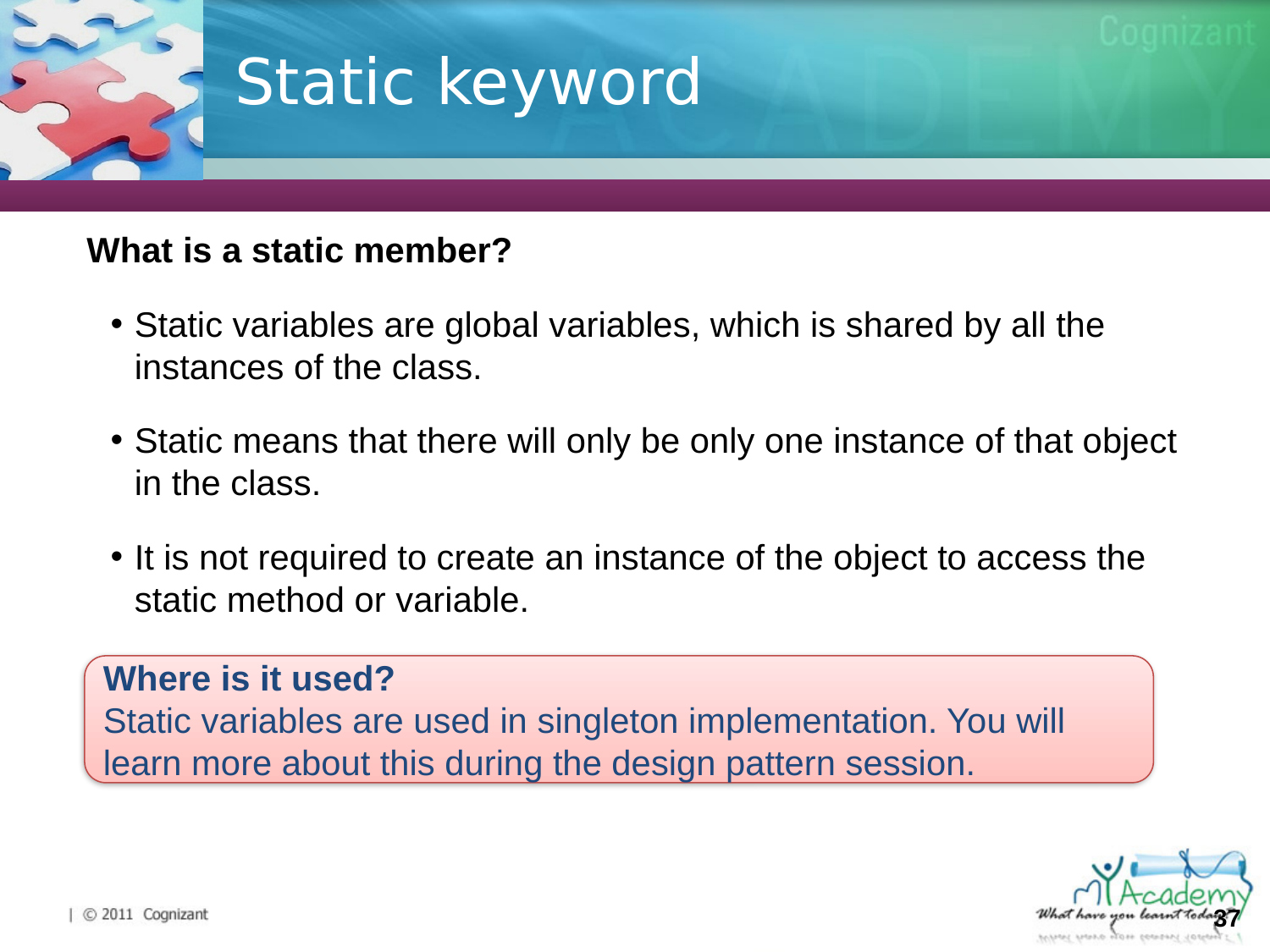

# Static keyword
What is a static member?
Static variables are global variables, which is shared by all the instances of the class.
Static means that there will only be only one instance of that object in the class.
It is not required to create an instance of the object to access the static method or variable.
Where is it used?
Static variables are used in singleton implementation. You will learn more about this during the design pattern session.
37